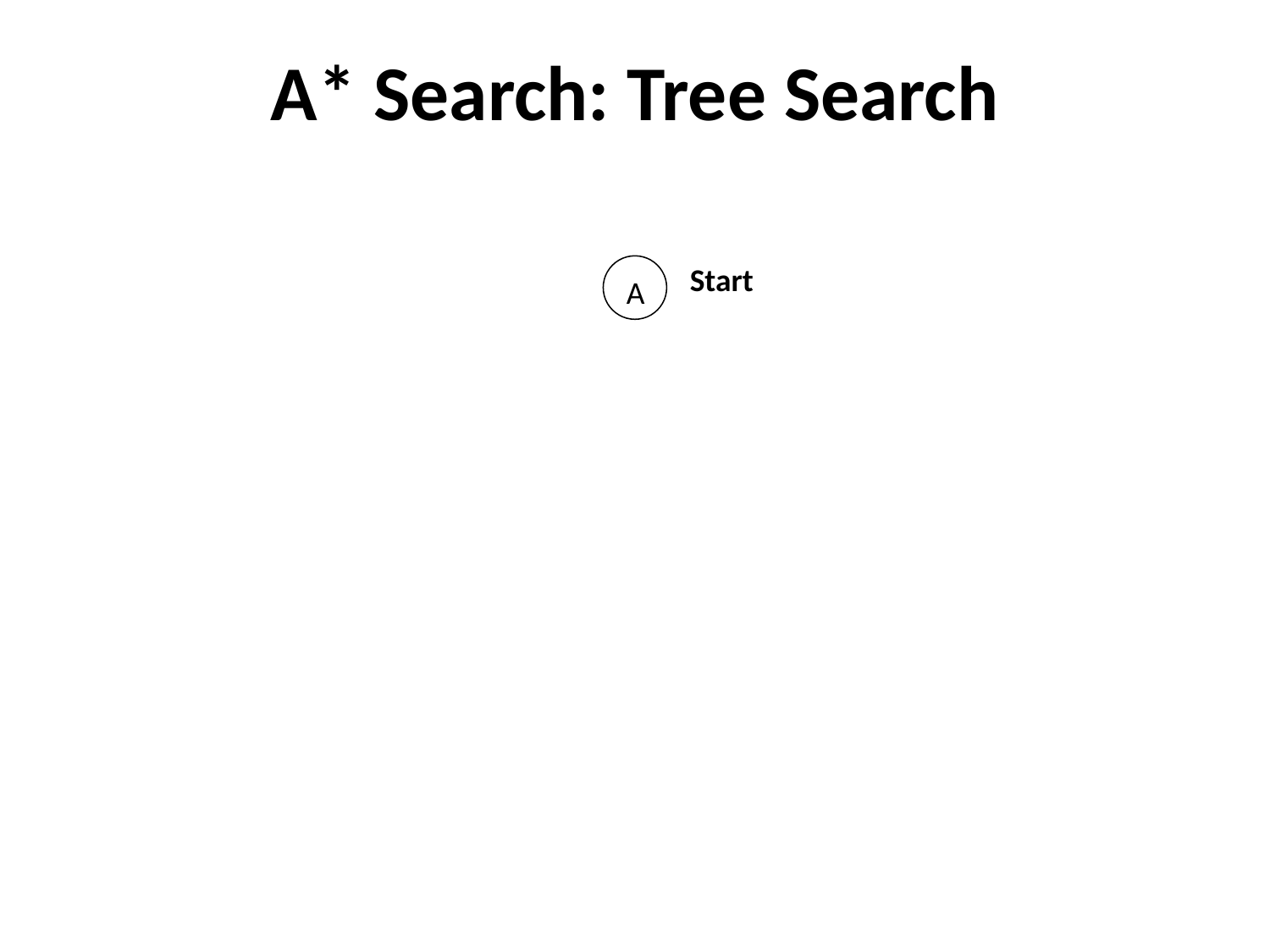

# A* Search: Tree Search

Start

A
37